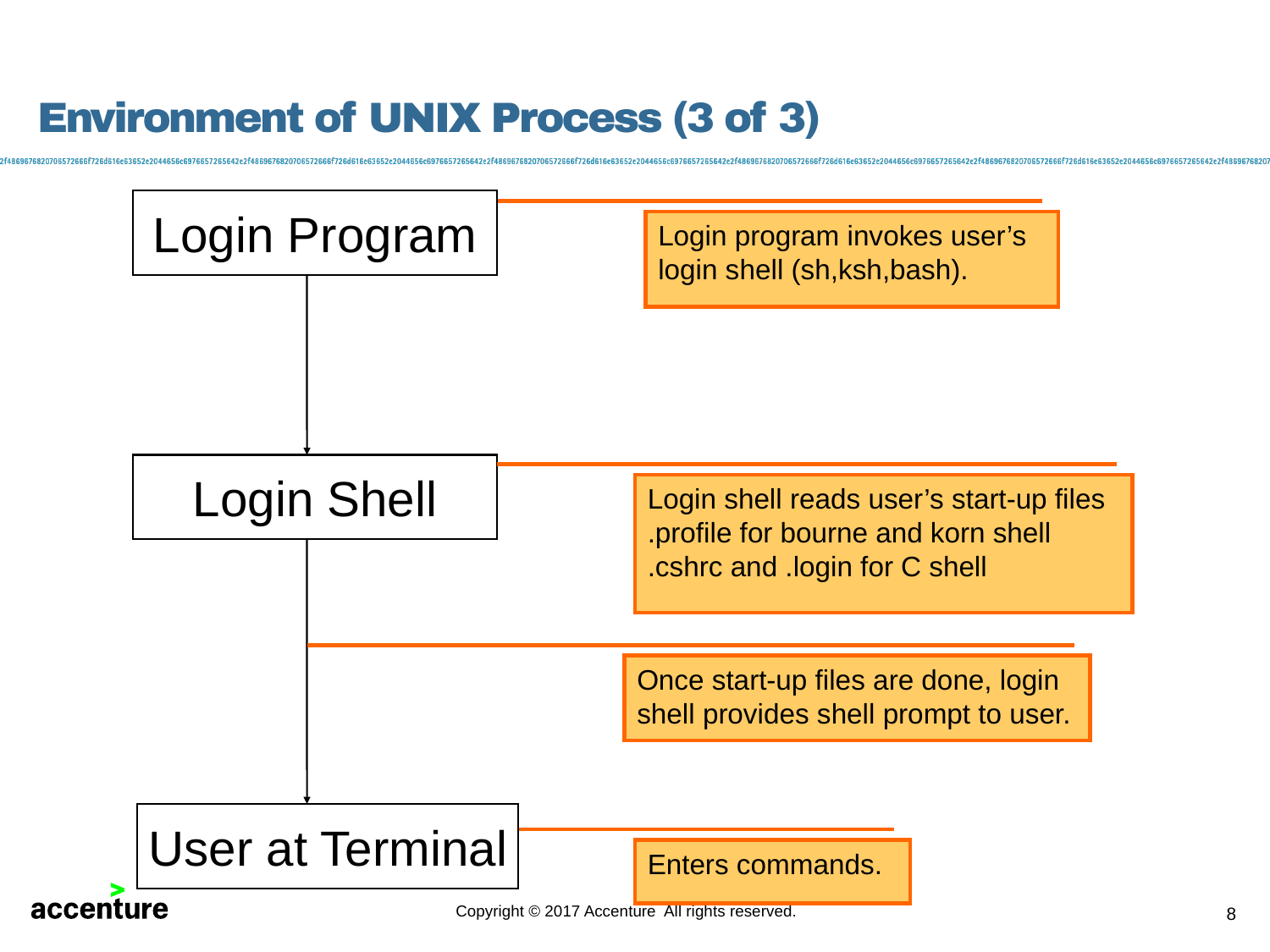

# Environment of UNIX Process (3 of 3)
Login Program
Login program invokes user’s login shell (sh,ksh,bash).

Login Shell
Login shell reads user’s start-up files
.profile for bourne and korn shell
.cshrc and .login for C shell

Once start-up files are done, login shell provides shell prompt to user.
User at Terminal
Enters commands.

8